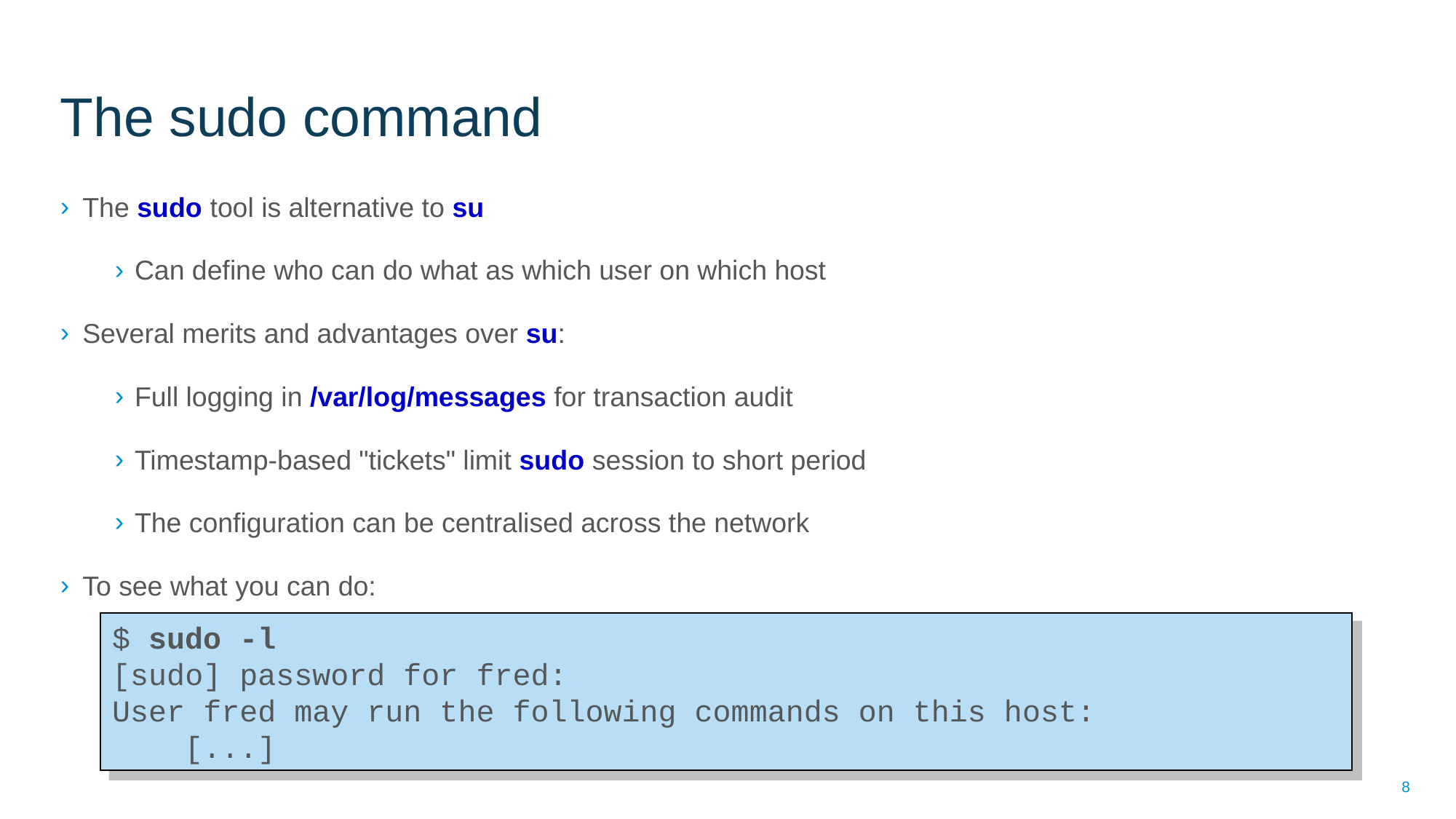

# The sudo command
The sudo tool is alternative to su
Can define who can do what as which user on which host
Several merits and advantages over su:
Full logging in /var/log/messages for transaction audit
Timestamp-based "tickets" limit sudo session to short period
The configuration can be centralised across the network
To see what you can do:
$ sudo -l
[sudo] password for fred:
User fred may run the following commands on this host:
    [...]